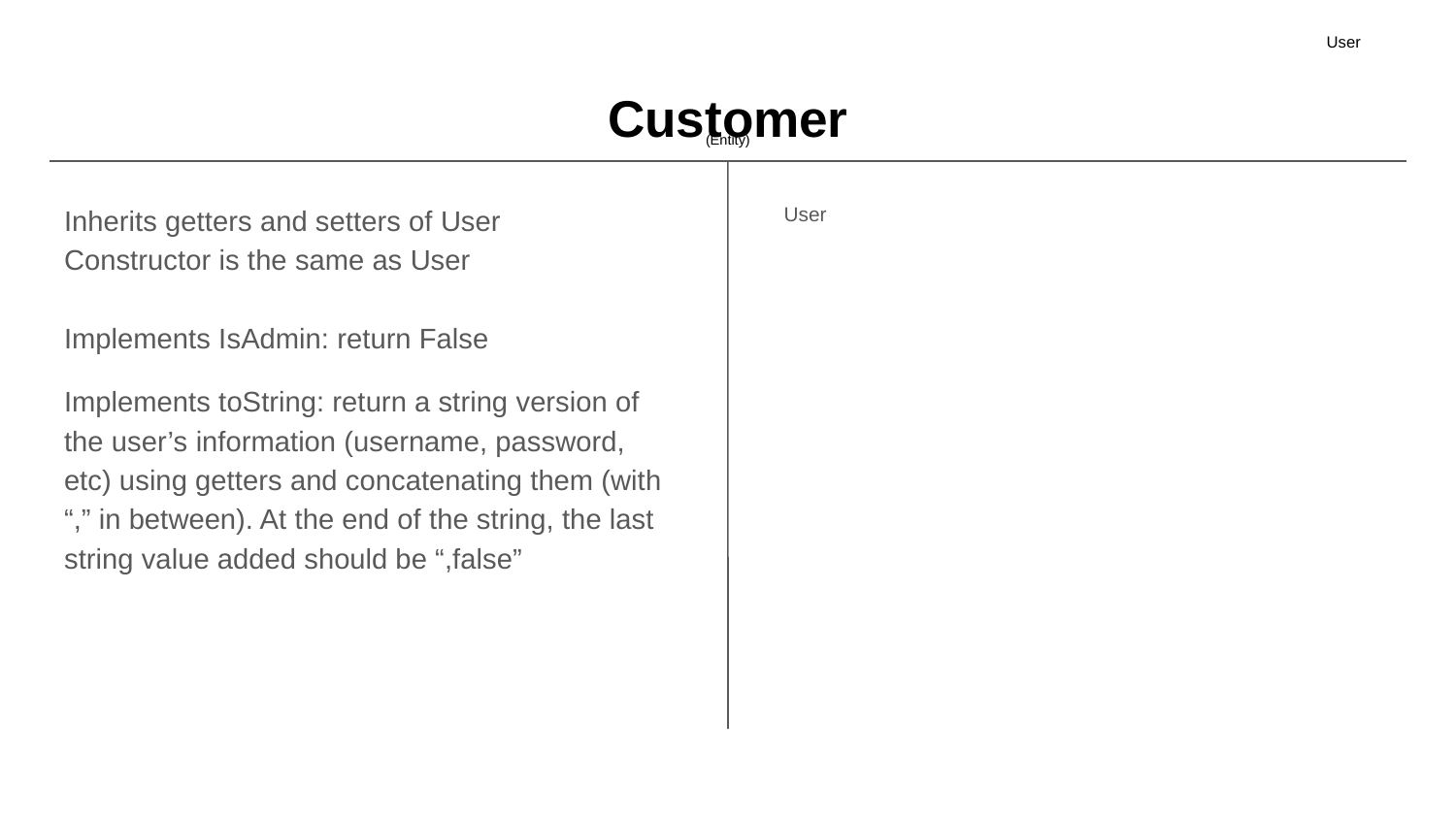

User
# Customer
(Entity)
Inherits getters and setters of User
Constructor is the same as User

Implements IsAdmin: return False
Implements toString: return a string version of the user’s information (username, password, etc) using getters and concatenating them (with “,” in between). At the end of the string, the last string value added should be “,false”
User